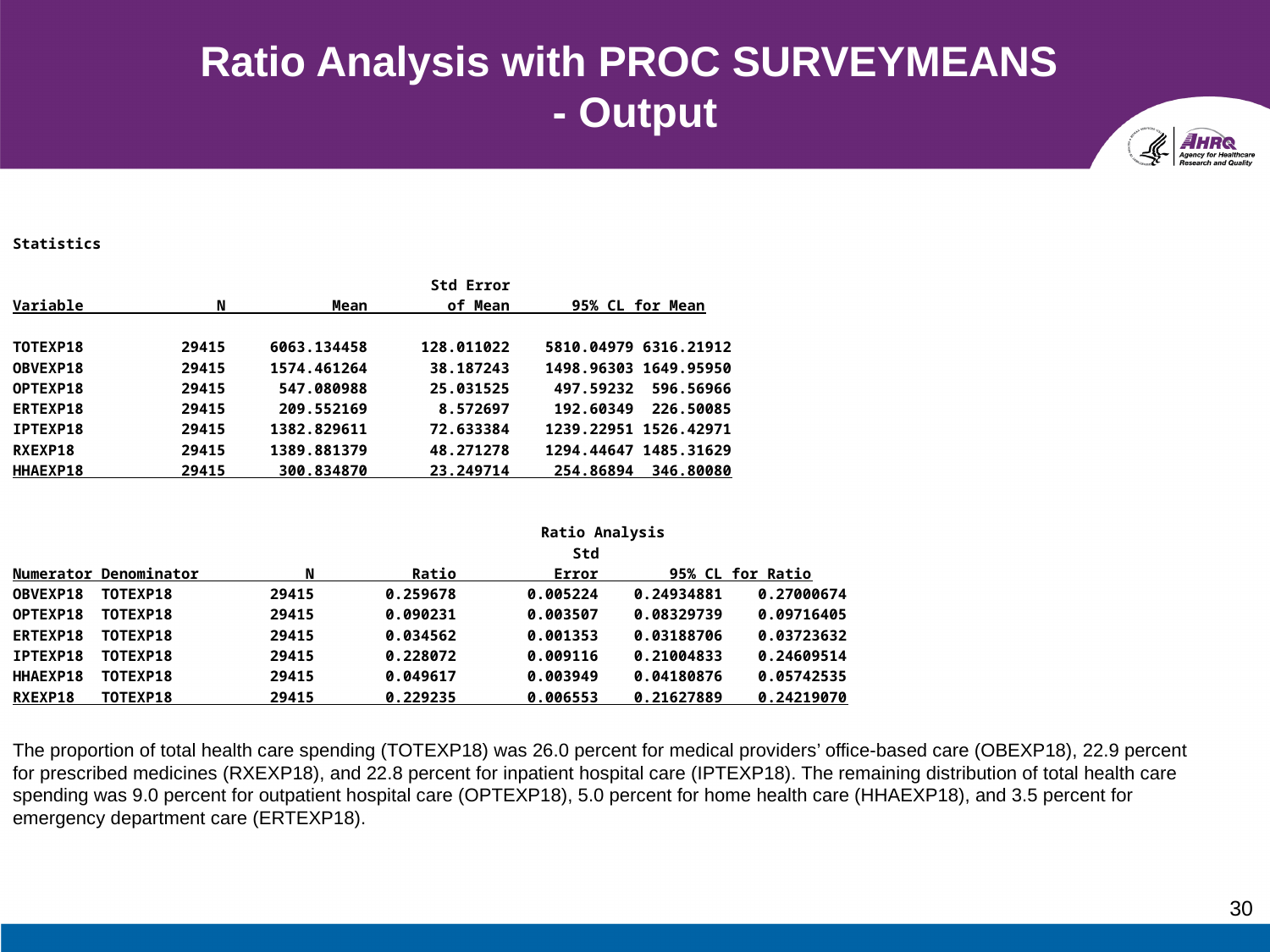

# Ratio Analysis with PROC SURVEYMEANS  - Output
Statistics

                                               Std Error
Variable               N            Mean         of Mean       95% CL for Mean

TOTEXP18           29415     6063.134458      128.011022    5810.04979 6316.21912
OBVEXP18           29415     1574.461264       38.187243    1498.96303 1649.95950
OPTEXP18           29415      547.080988       25.031525     497.59232  596.56966
ERTEXP18           29415      209.552169        8.572697     192.60349  226.50085
IPTEXP18           29415     1382.829611       72.633384    1239.22951 1526.42971
RXEXP18            29415     1389.881379       48.271278    1294.44647 1485.31629
HHAEXP18           29415      300.834870       23.249714     254.86894  346.80080

Ratio Analysis
                                                               Std
Numerator Denominator            N           Ratio           Error        95% CL for Ratio
OBVEXP18  TOTEXP18           29415        0.259678        0.005224    0.24934881    0.27000674
OPTEXP18  TOTEXP18           29415        0.090231        0.003507    0.08329739    0.09716405
ERTEXP18  TOTEXP18           29415        0.034562        0.001353    0.03188706    0.03723632
IPTEXP18  TOTEXP18           29415        0.228072        0.009116    0.21004833    0.24609514
HHAEXP18  TOTEXP18           29415        0.049617        0.003949    0.04180876    0.05742535
RXEXP18   TOTEXP18           29415        0.229235        0.006553    0.21627889    0.24219070

The proportion of total health care spending (TOTEXP18) was 26.0 percent for medical providers’ office-based care (OBEXP18), 22.9 percent for prescribed medicines (RXEXP18), and 22.8 percent for inpatient hospital care (IPTEXP18). The remaining distribution of total health care spending was 9.0 percent for outpatient hospital care (OPTEXP18), 5.0 percent for home health care (HHAEXP18), and 3.5 percent for emergency department care (ERTEXP18).
30